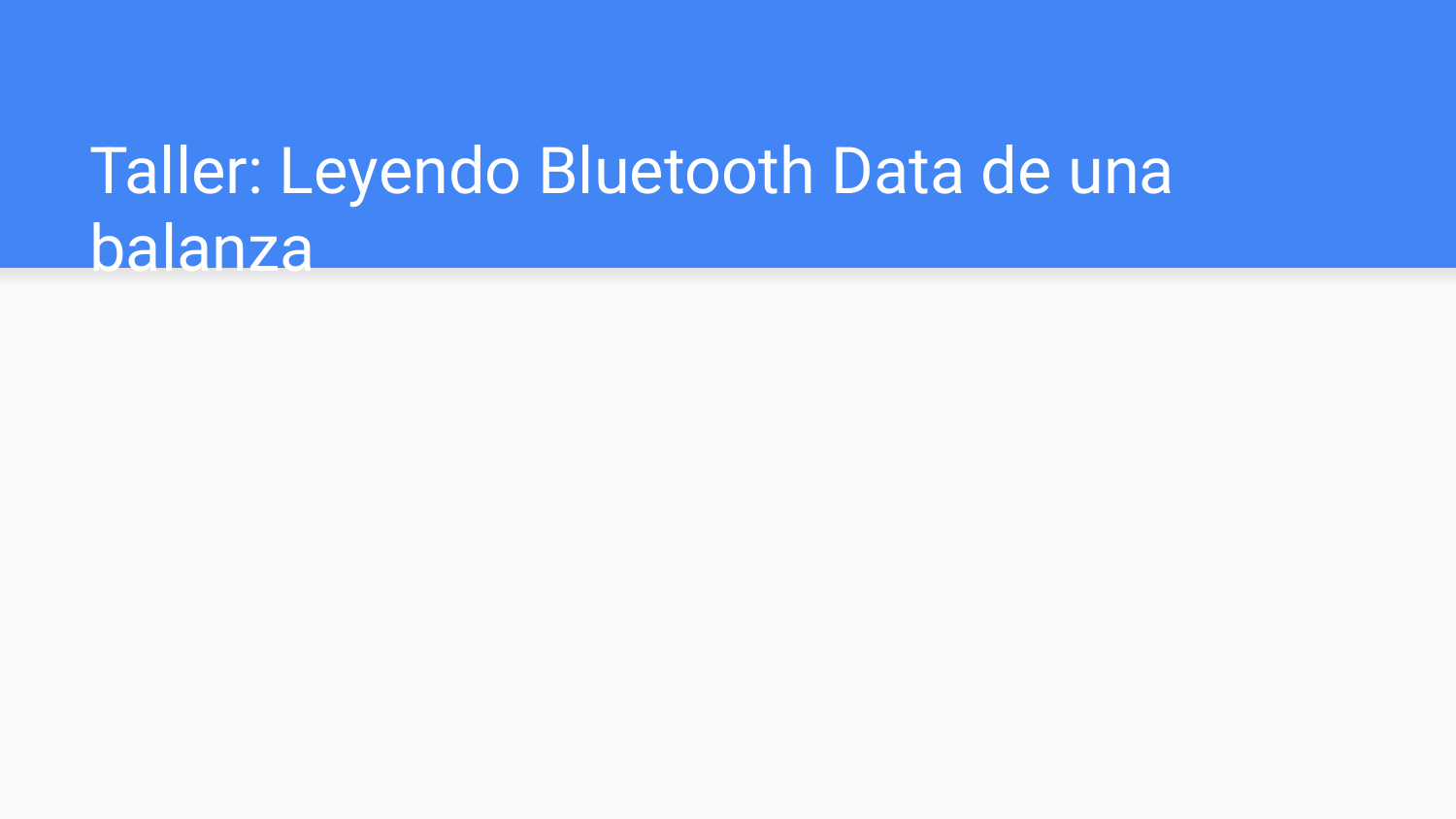

# Taller: Leyendo Bluetooth Data de una balanza